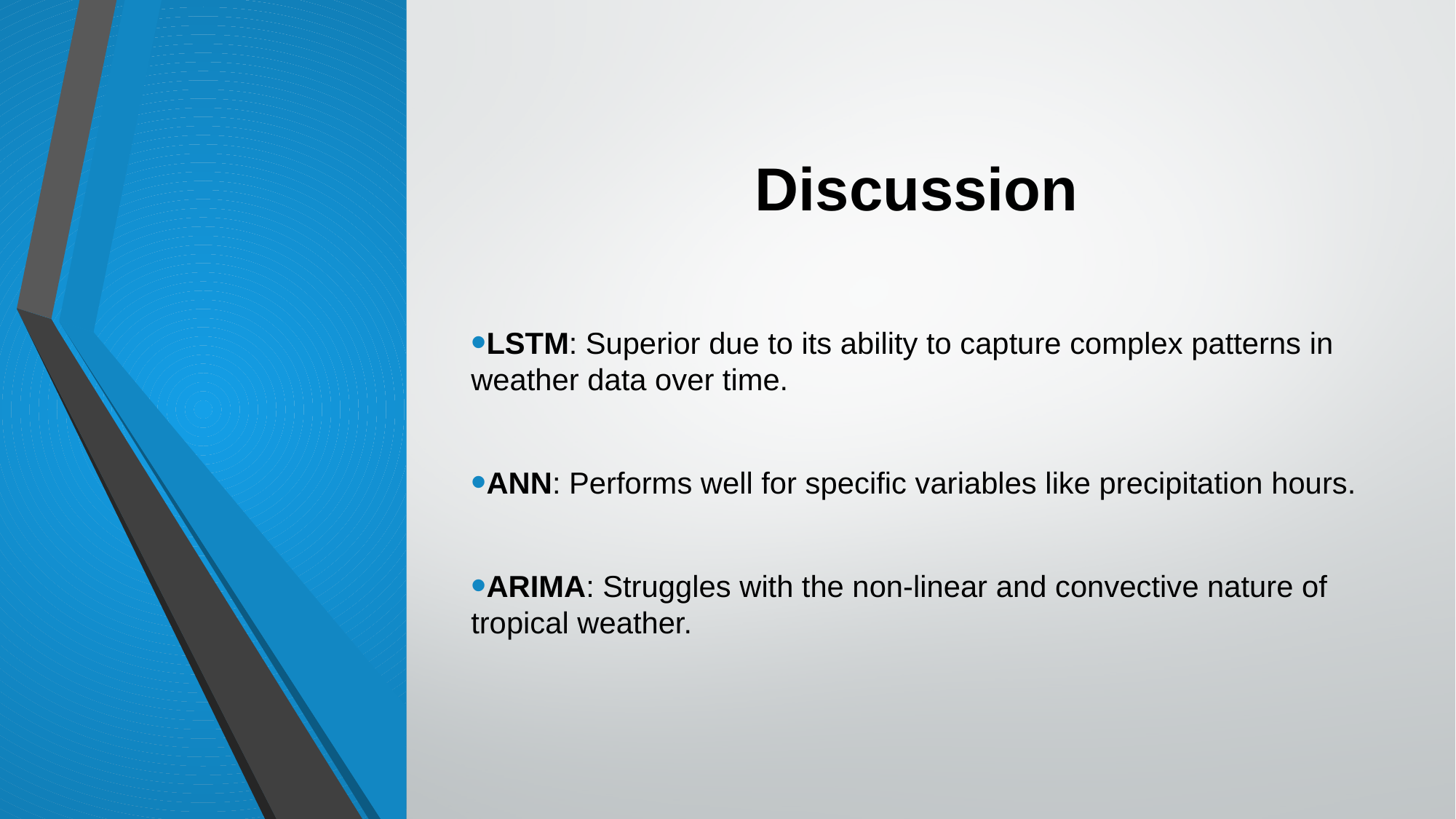

Discussion

LSTM: Superior due to its ability to capture complex patterns in weather data over time.

ANN: Performs well for specific variables like precipitation hours.

ARIMA: Struggles with the non-linear and convective nature of tropical weather.